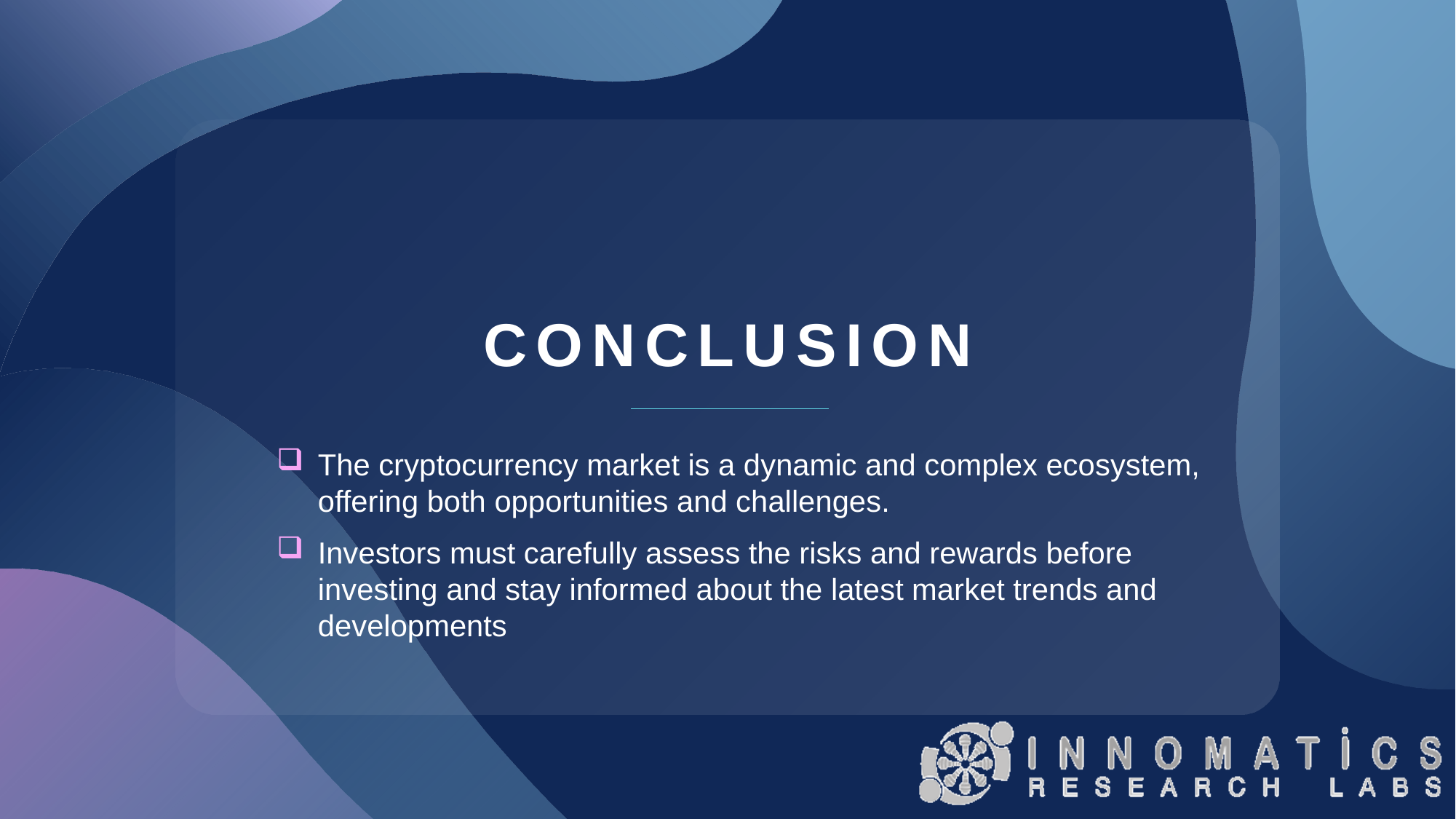

# Conclusion
The cryptocurrency market is a dynamic and complex ecosystem, offering both opportunities and challenges.
Investors must carefully assess the risks and rewards before investing and stay informed about the latest market trends and developments